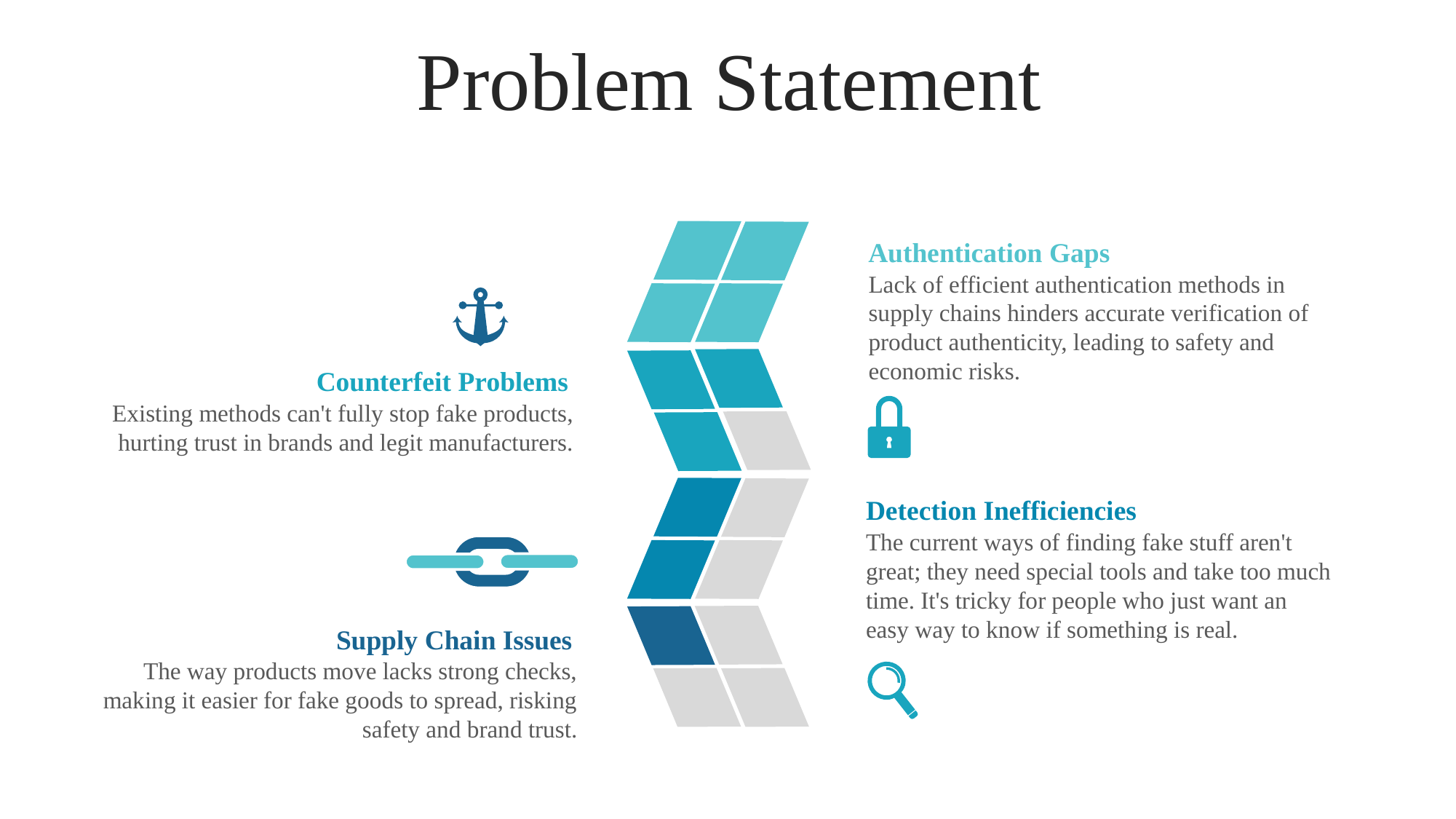

Problem Statement

Authentication Gaps
Lack of efficient authentication methods in supply chains hinders accurate verification of product authenticity, leading to safety and economic risks.

Counterfeit Problems
Existing methods can't fully stop fake products, hurting trust in brands and legit manufacturers.

Detection Inefficiencies
The current ways of finding fake stuff aren't great; they need special tools and take too much time. It's tricky for people who just want an easy way to know if something is real.

Supply Chain Issues
The way products move lacks strong checks, making it easier for fake goods to spread, risking safety and brand trust.